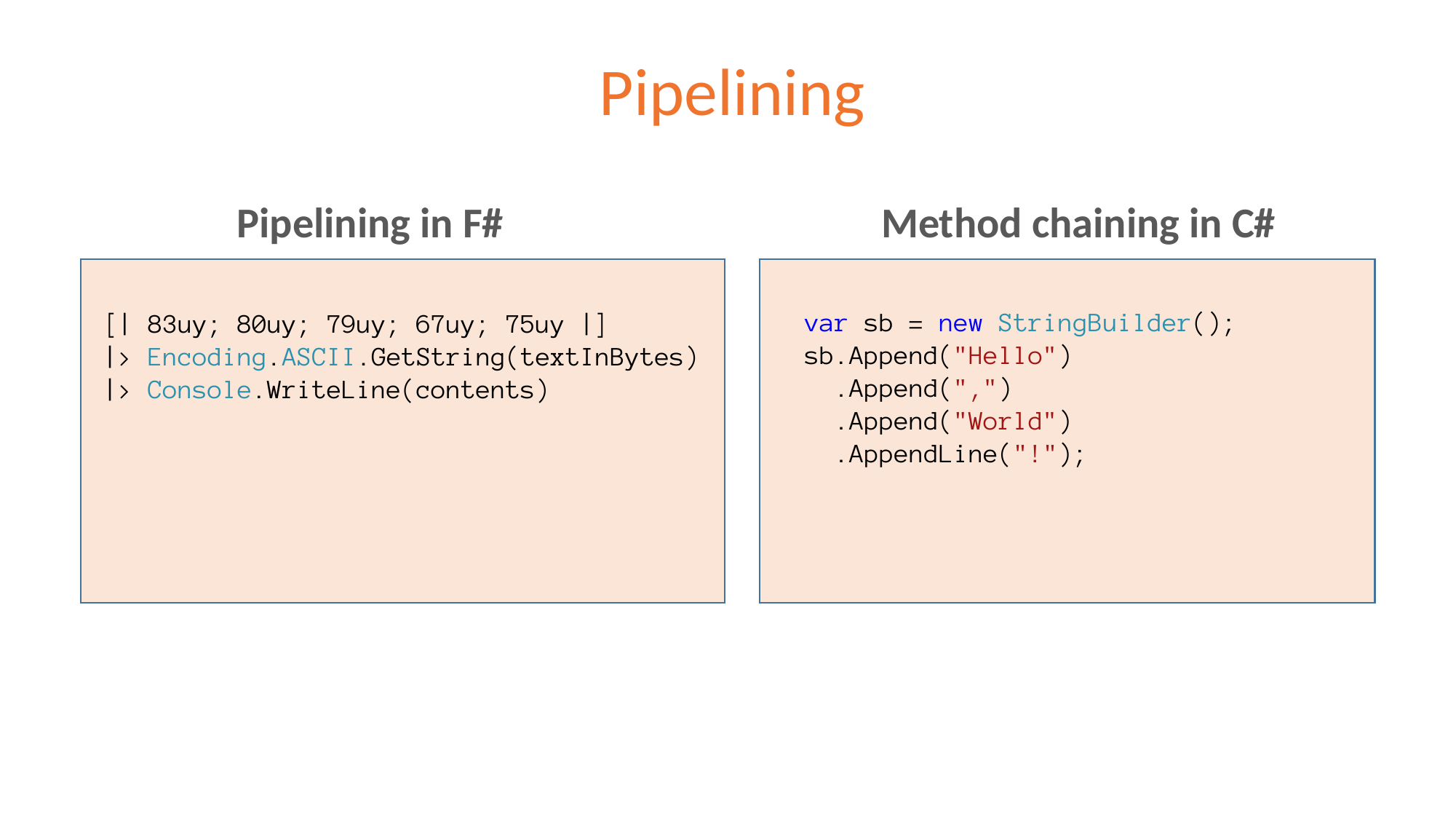

# Pipelining
Pipelining in F#
Method chaining in C#

[| 83uy; 80uy; 79uy; 67uy; 75uy |]
|> Encoding.ASCII.GetString(textInBytes)
|> Console.WriteLine(contents)

var sb = new StringBuilder();
sb.Append("Hello")
  .Append(",")
  .Append("World")
  .AppendLine("!");